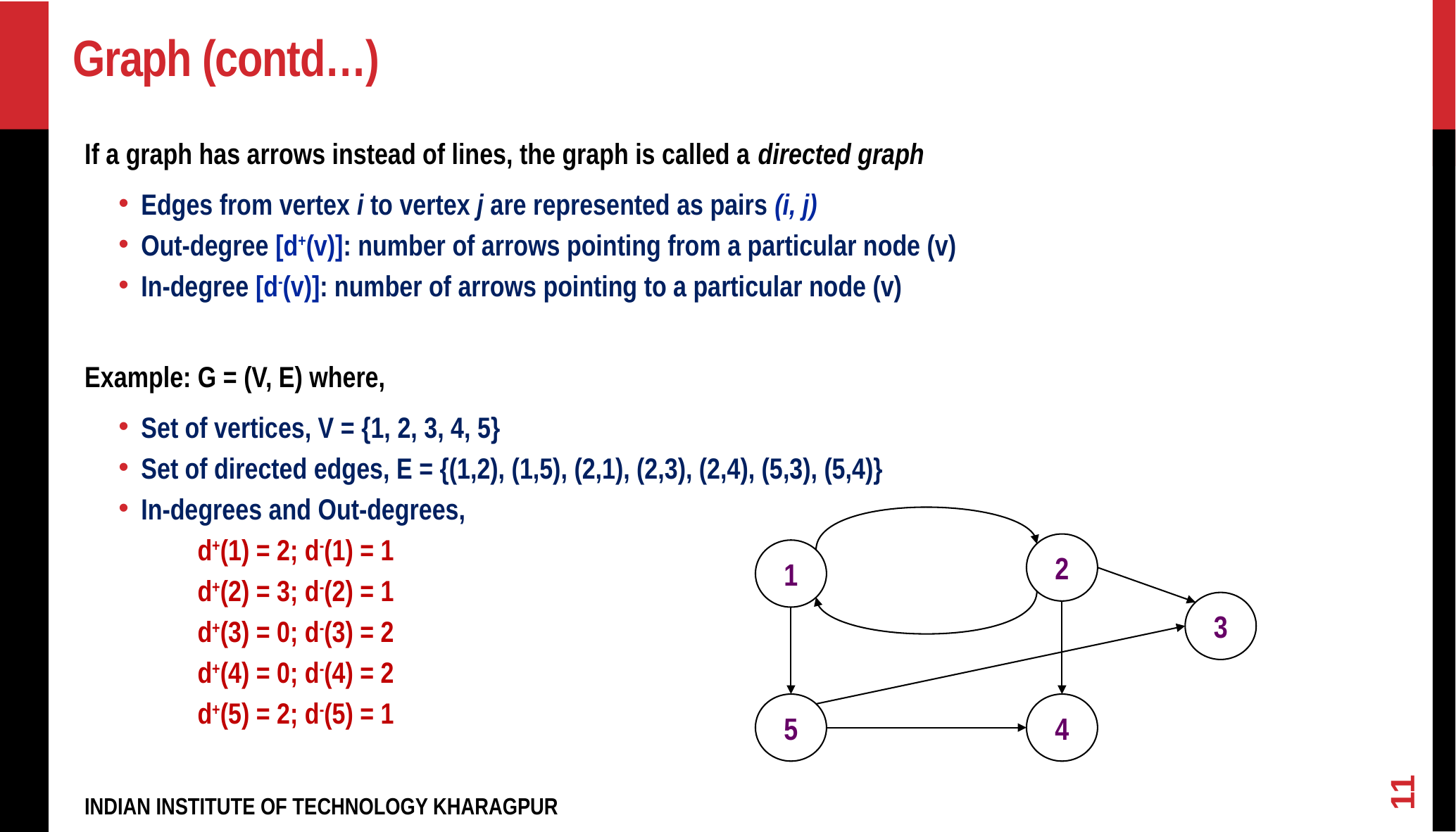

# Graph (contd…)
If a graph has arrows instead of lines, the graph is called a directed graph
Edges from vertex i to vertex j are represented as pairs (i, j)
Out-degree [d+(v)]: number of arrows pointing from a particular node (v)
In-degree [d-(v)]: number of arrows pointing to a particular node (v)

Example: G = (V, E) where,
Set of vertices, V = {1, 2, 3, 4, 5}
Set of directed edges, E = {(1,2), (1,5), (2,1), (2,3), (2,4), (5,3), (5,4)}
In-degrees and Out-degrees,
d+(1) = 2; d-(1) = 1
d+(2) = 3; d-(2) = 1
d+(3) = 0; d-(3) = 2
d+(4) = 0; d-(4) = 2
d+(5) = 2; d-(5) = 1
2
1
3
5
4
11
INDIAN INSTITUTE OF TECHNOLOGY KHARAGPUR